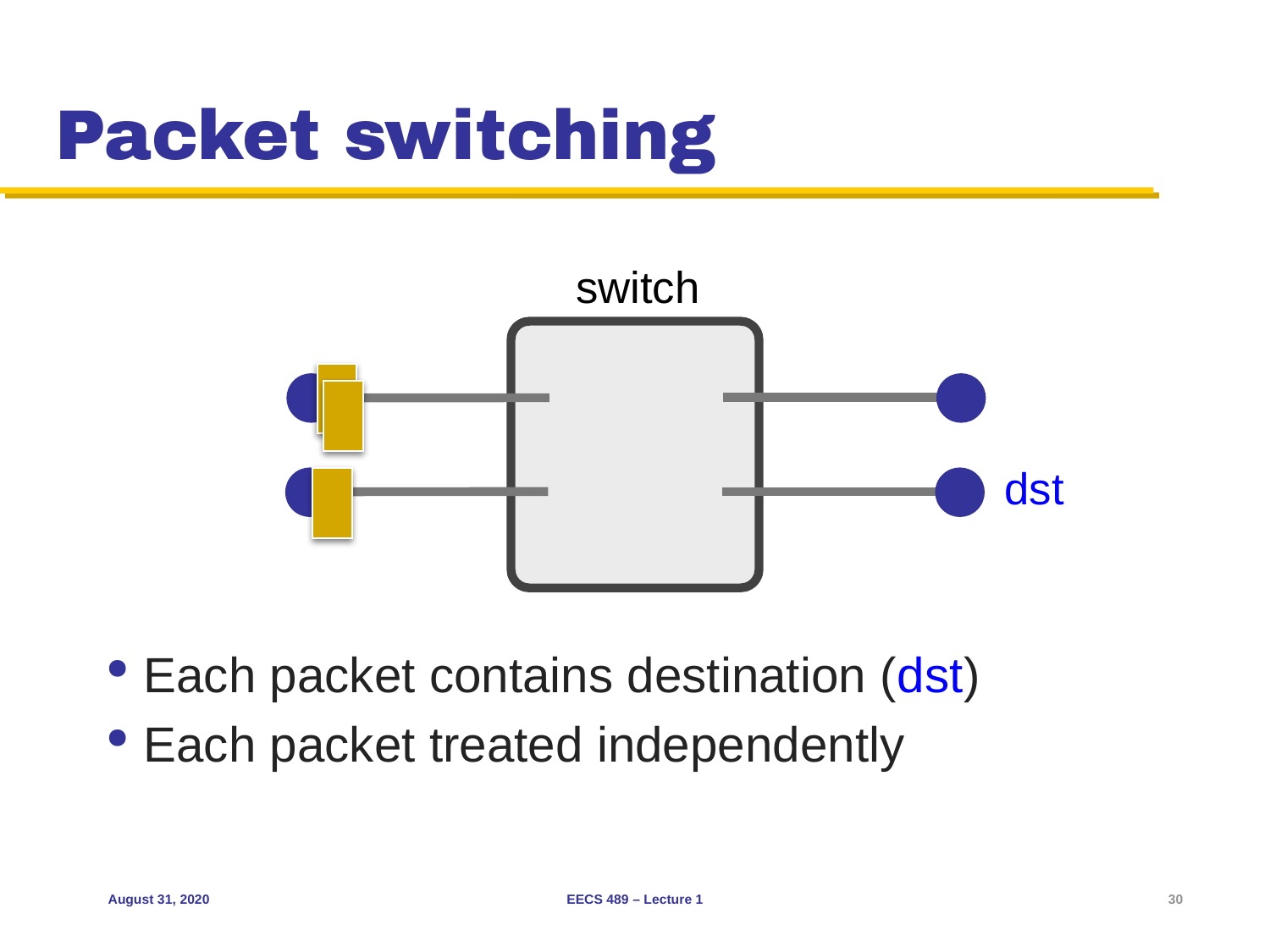

# Packet switching

Each packet contains destination (dst)
Each packet treated independently
switch

dst

August 31, 2020
EECS 489 – Lecture 1
30